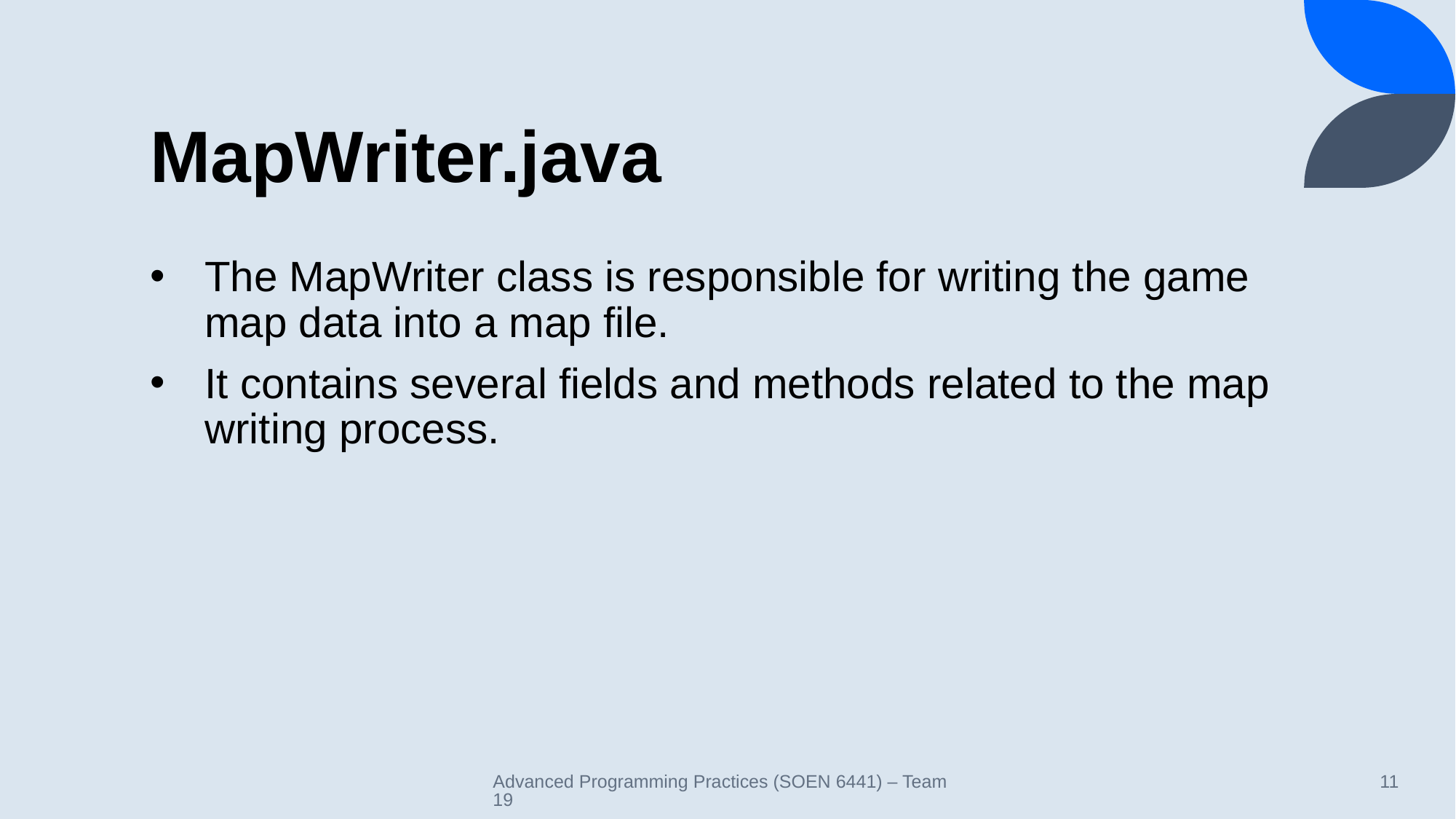

# MapWriter.java
The MapWriter class is responsible for writing the game map data into a map file.
It contains several fields and methods related to the map writing process.
Advanced Programming Practices (SOEN 6441) – Team 19
11